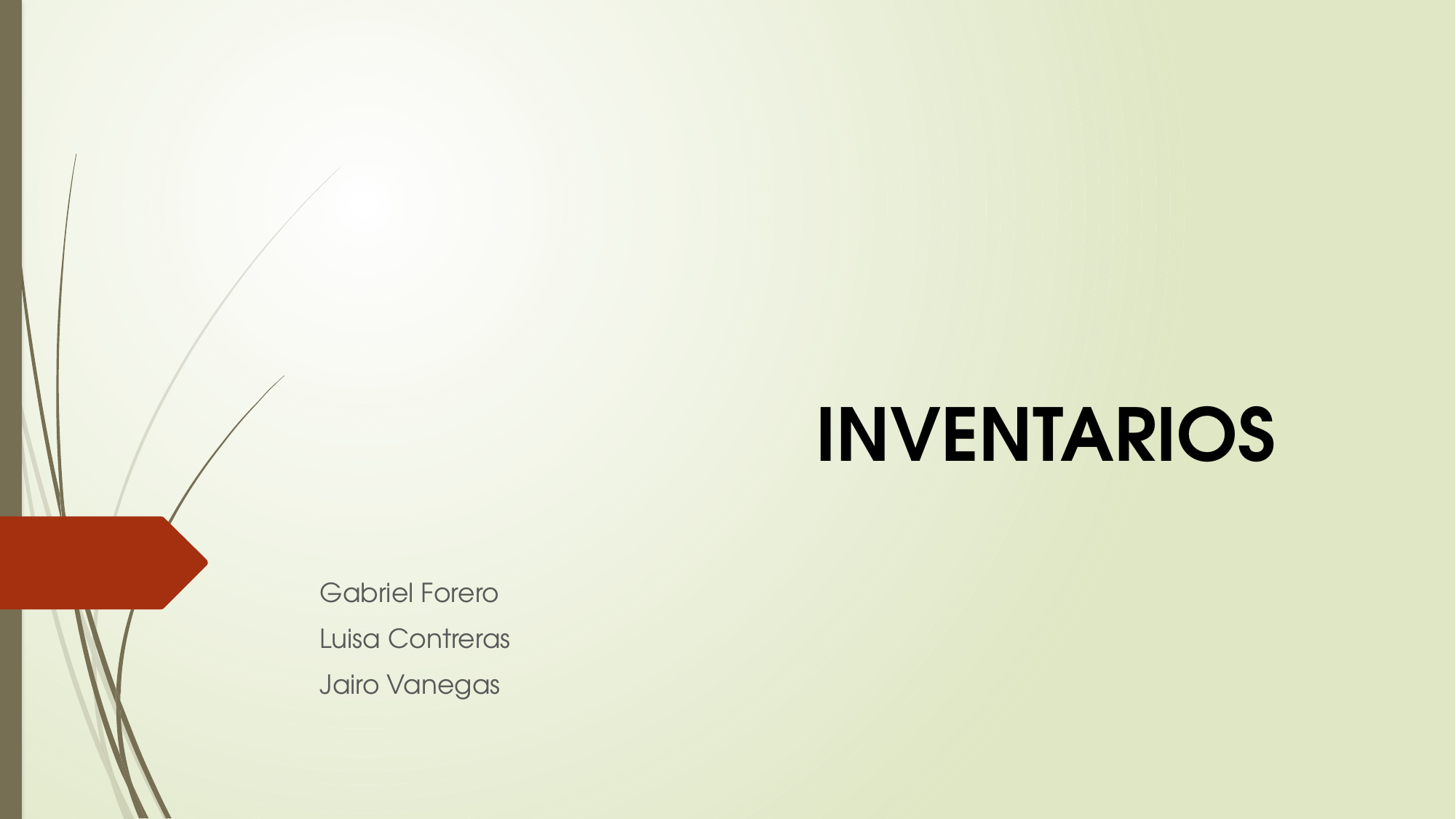

INVENTARIOS

Gabriel Forero
Luisa Contreras
Jairo Vanegas